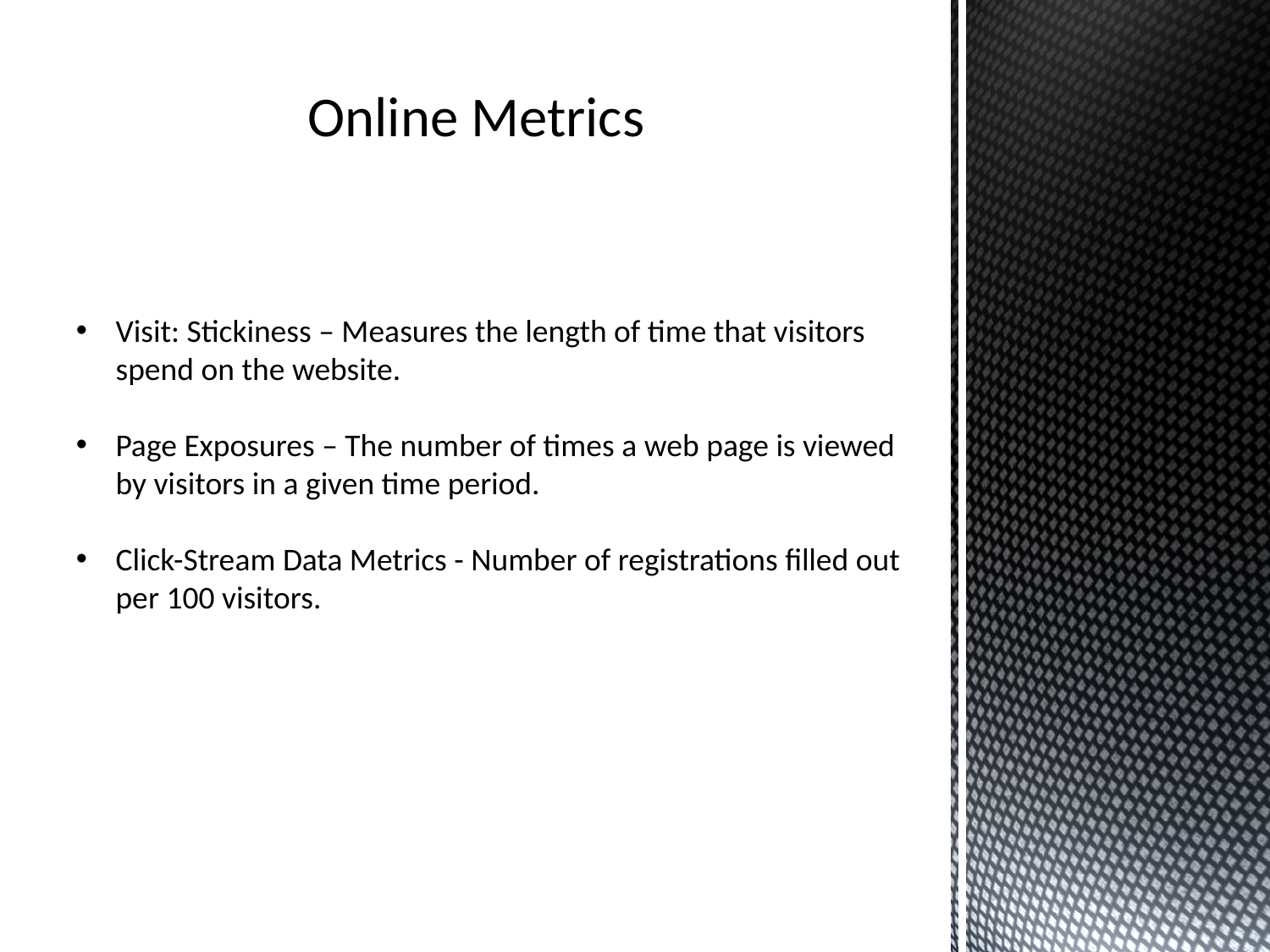

Online Metrics

Visit: Stickiness – Measures the length of time that visitors spend on the website.

Page Exposures – The number of times a web page is viewed by visitors in a given time period.

Click-Stream Data Metrics - Number of registrations filled out per 100 visitors.